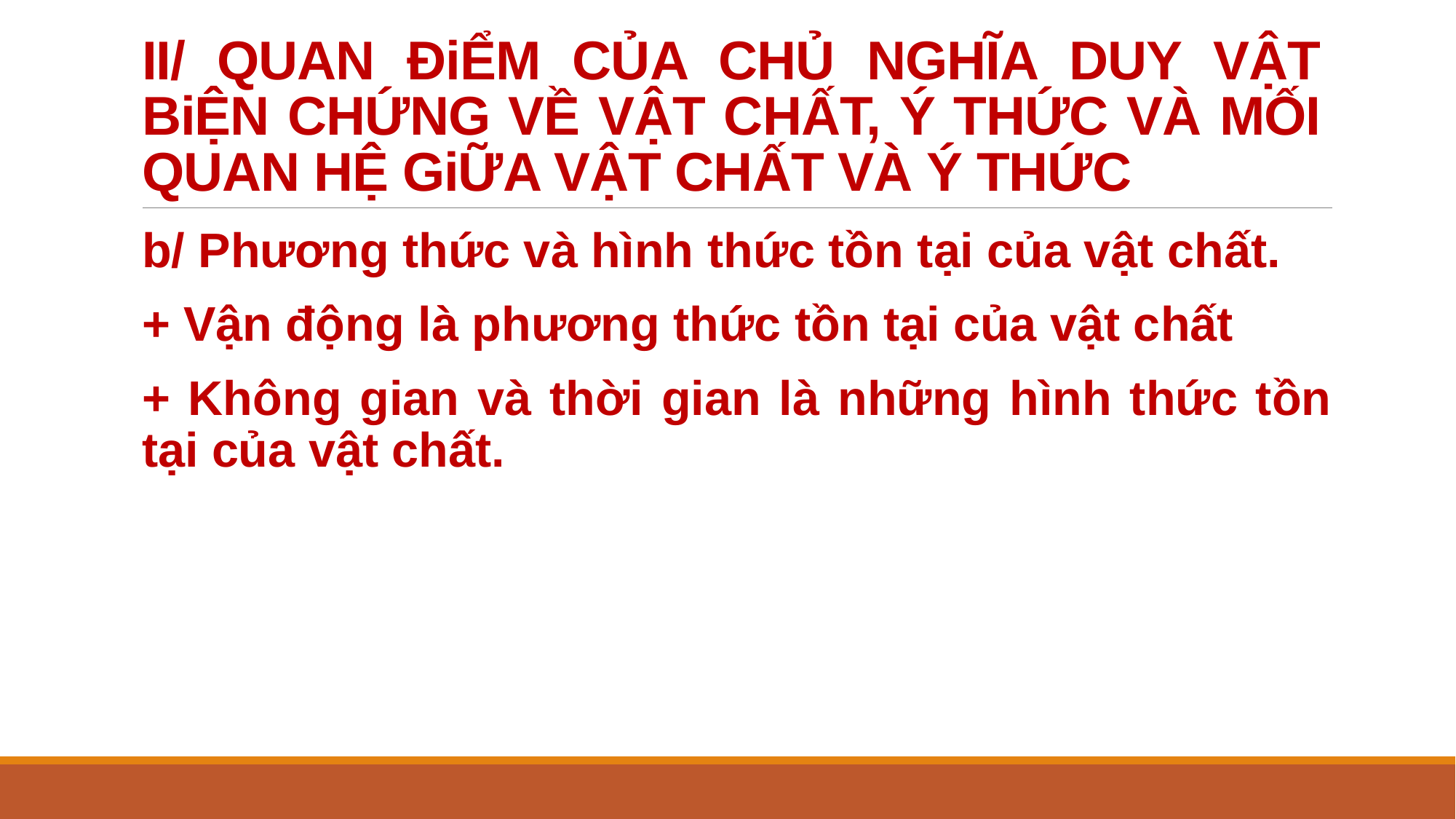

# II/ QUAN ĐiỂM CỦA CHỦ NGHĨA DUY VẬT BiỆN CHỨNG VỀ VẬT CHẤT, Ý THỨC VÀ MỐI QUAN HỆ GiỮA VẬT CHẤT VÀ Ý THỨC
b/ Phương thức và hình thức tồn tại của vật chất.
+ Vận động là phương thức tồn tại của vật chất
+ Không gian và thời gian là những hình thức tồn tại của vật chất.